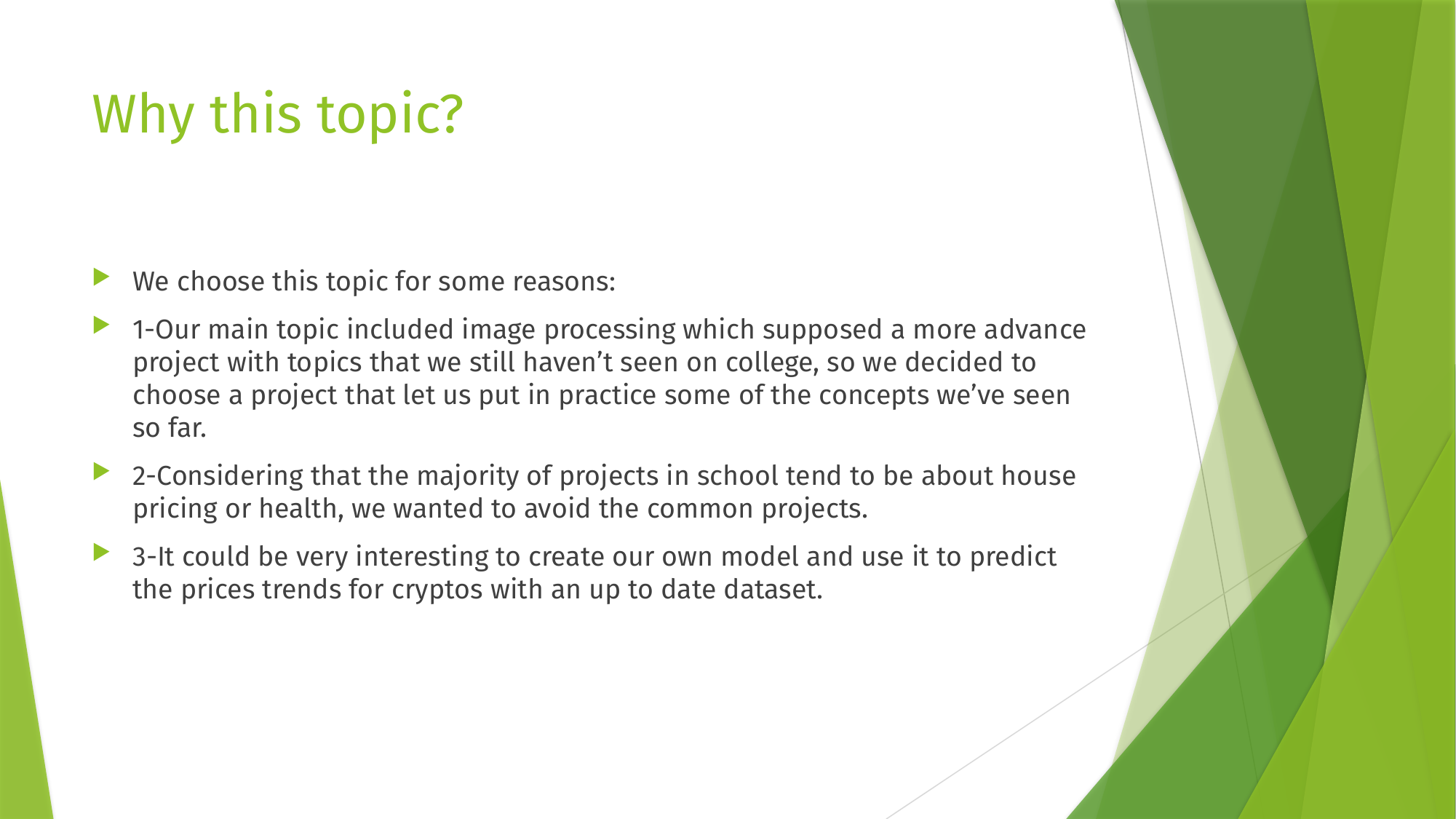

# Why this topic?
We choose this topic for some reasons:
1-Our main topic included image processing which supposed a more advance project with topics that we still haven’t seen on college, so we decided to choose a project that let us put in practice some of the concepts we’ve seen so far.
2-Considering that the majority of projects in school tend to be about house pricing or health, we wanted to avoid the common projects.
3-It could be very interesting to create our own model and use it to predict the prices trends for cryptos with an up to date dataset.